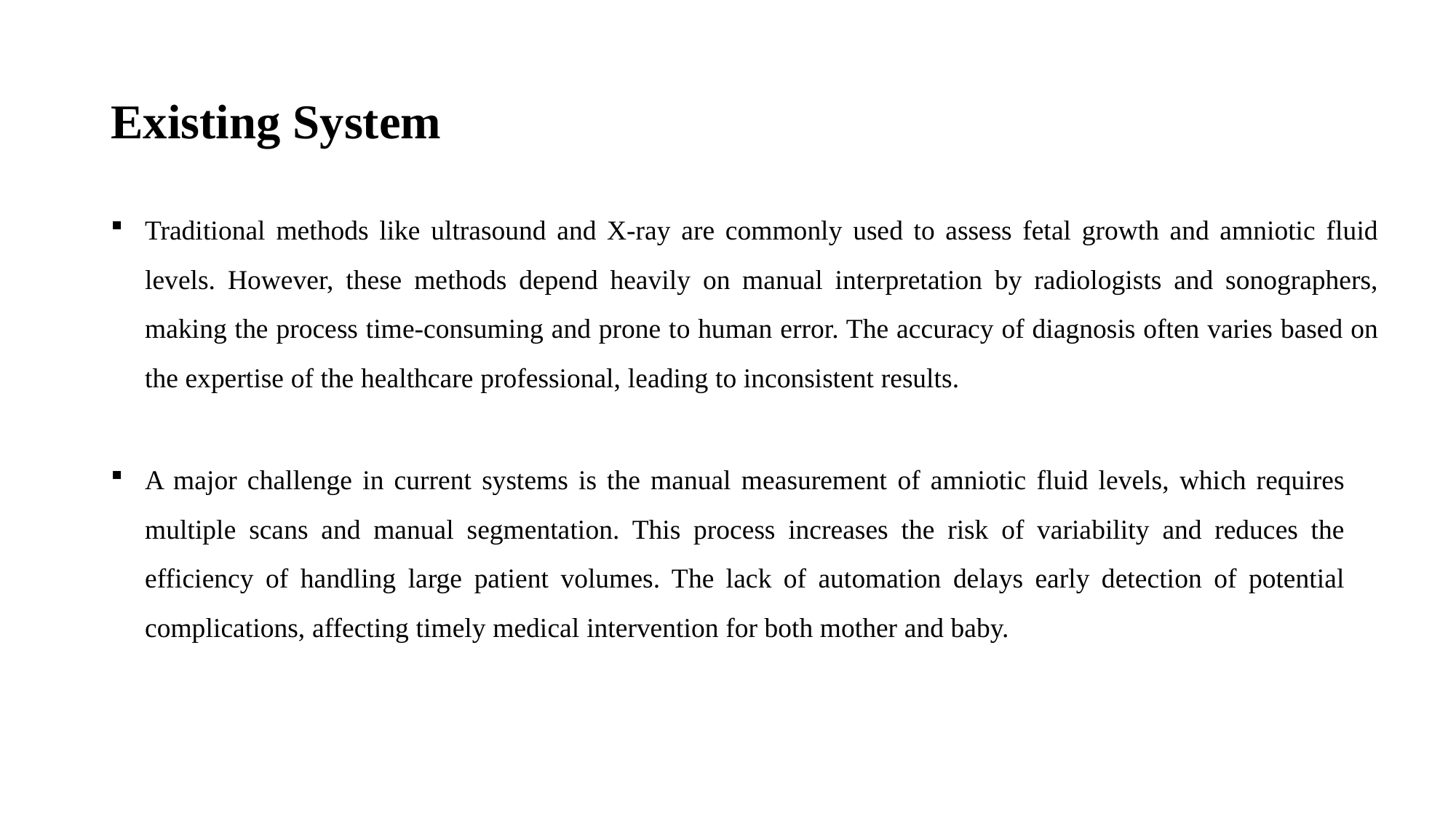

# Existing System
Traditional methods like ultrasound and X-ray are commonly used to assess fetal growth and amniotic fluid levels. However, these methods depend heavily on manual interpretation by radiologists and sonographers, making the process time-consuming and prone to human error. The accuracy of diagnosis often varies based on the expertise of the healthcare professional, leading to inconsistent results.
A major challenge in current systems is the manual measurement of amniotic fluid levels, which requires multiple scans and manual segmentation. This process increases the risk of variability and reduces the efficiency of handling large patient volumes. The lack of automation delays early detection of potential complications, affecting timely medical intervention for both mother and baby.